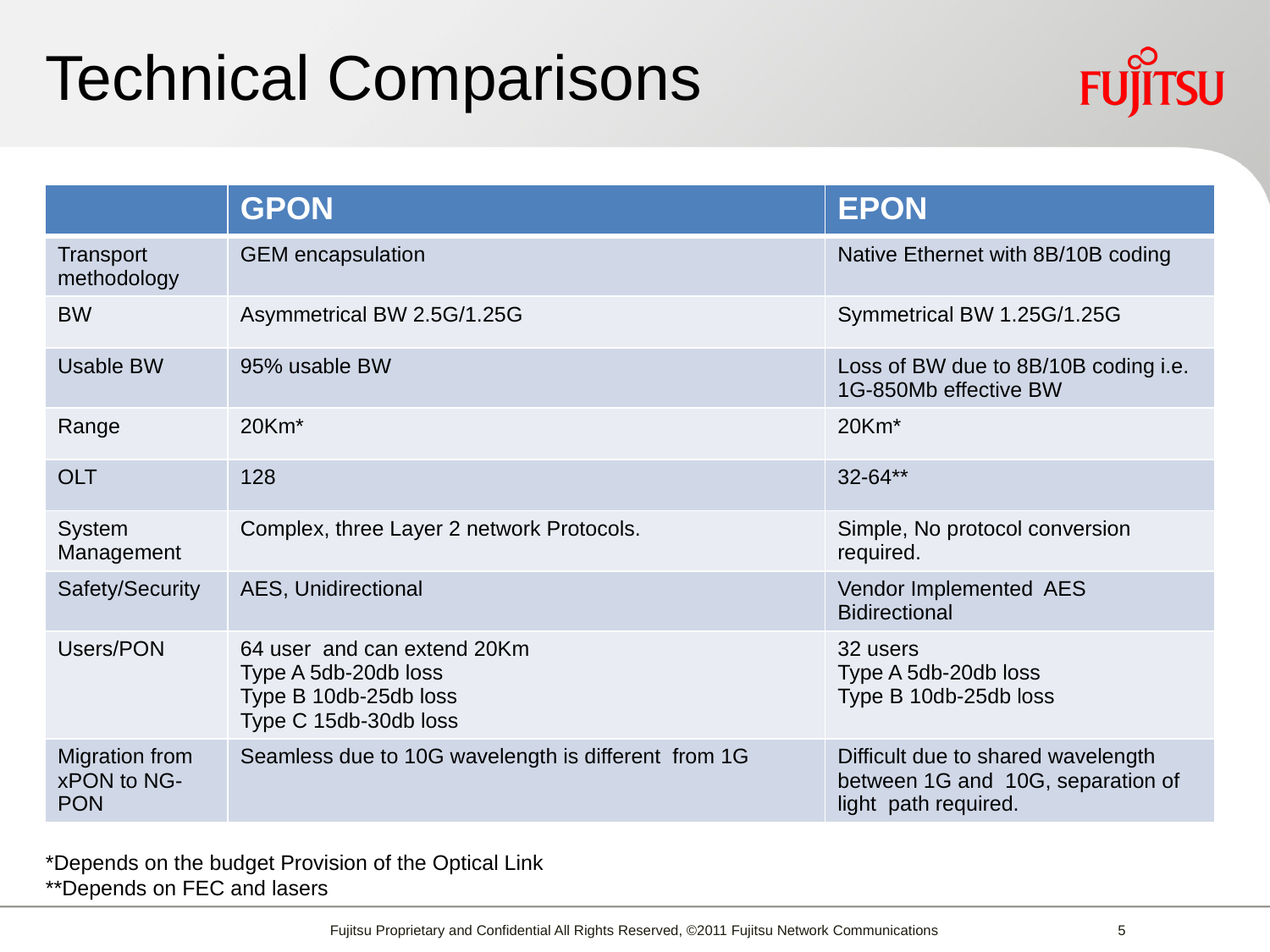

# Technical Comparisons
|  | GPON | EPON |
| --- | --- | --- |
| Transport methodology | GEM encapsulation | Native Ethernet with 8B/10B coding |
| BW | Asymmetrical BW 2.5G/1.25G | Symmetrical BW 1.25G/1.25G |
| Usable BW | 95% usable BW | Loss of BW due to 8B/10B coding i.e. 1G-850Mb effective BW |
| Range | 20Km\* | 20Km\* |
| OLT | 128 | 32-64\*\* |
| System Management | Complex, three Layer 2 network Protocols. | Simple, No protocol conversion required. |
| Safety/Security | AES, Unidirectional | Vendor Implemented AES Bidirectional |
| Users/PON | 64 user and can extend 20Km Type A 5db-20db loss Type B 10db-25db loss Type C 15db-30db loss | 32 users Type A 5db-20db loss Type B 10db-25db loss |
| Migration from xPON to NG-PON | Seamless due to 10G wavelength is different from 1G | Difficult due to shared wavelength between 1G and 10G, separation of light path required. |
*Depends on the budget Provision of the Optical Link
**Depends on FEC and lasers

Fujitsu Proprietary and Confidential All Rights Reserved, ©2011 Fujitsu Network Communications
5